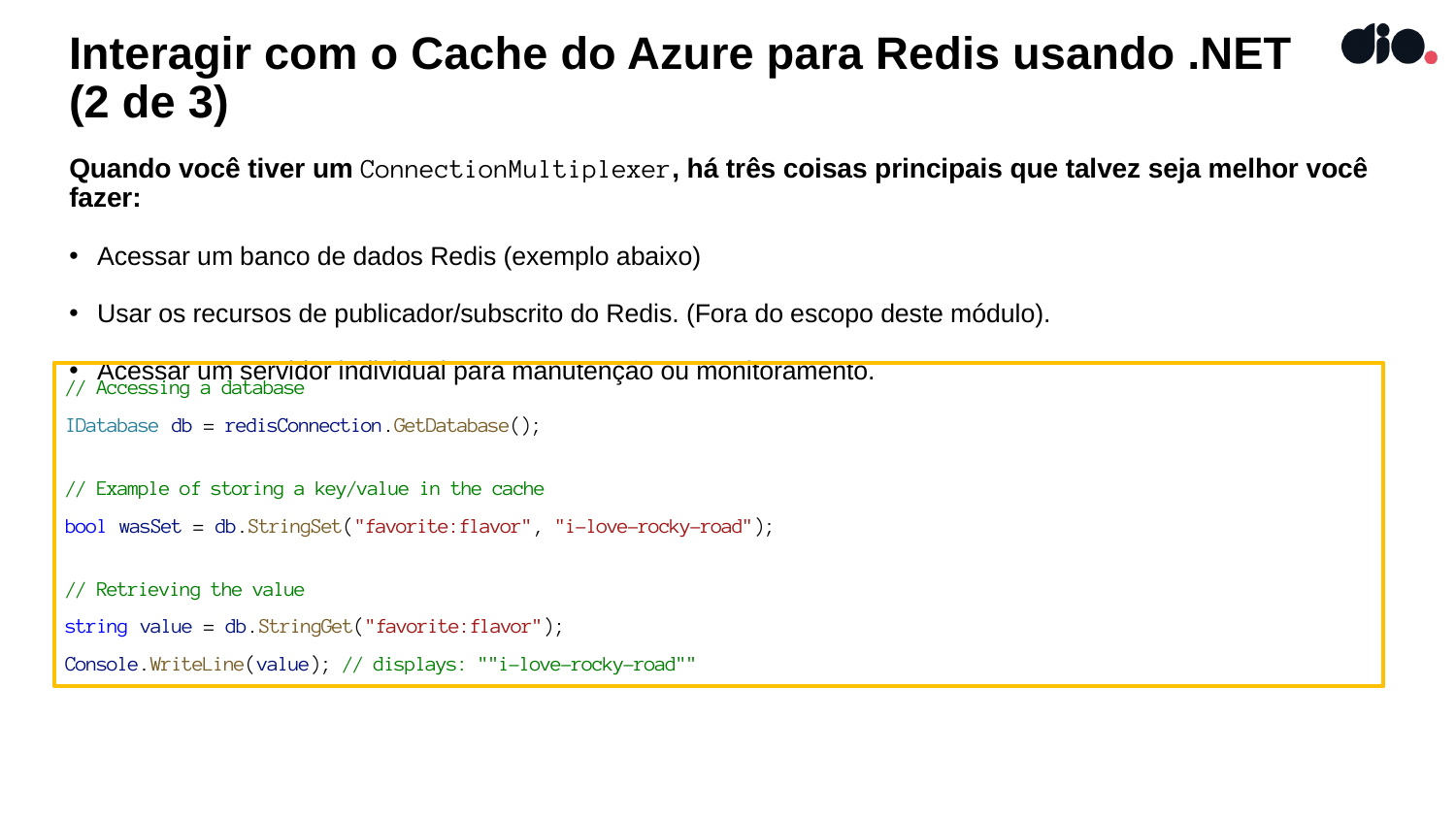

# Interagir com o Cache do Azure para Redis usando .NET (2 de 3)
Quando você tiver um ConnectionMultiplexer, há três coisas principais que talvez seja melhor você fazer:
Acessar um banco de dados Redis (exemplo abaixo)
Usar os recursos de publicador/subscrito do Redis. (Fora do escopo deste módulo).
Acessar um servidor individual para manutenção ou monitoramento.

// Accessing a database
IDatabase db = redisConnection.GetDatabase();
// Example of storing a key/value in the cache
bool wasSet = db.StringSet("favorite:flavor", "i-love-rocky-road");
// Retrieving the value
string value = db.StringGet("favorite:flavor");
Console.WriteLine(value); // displays: ""i-love-rocky-road""